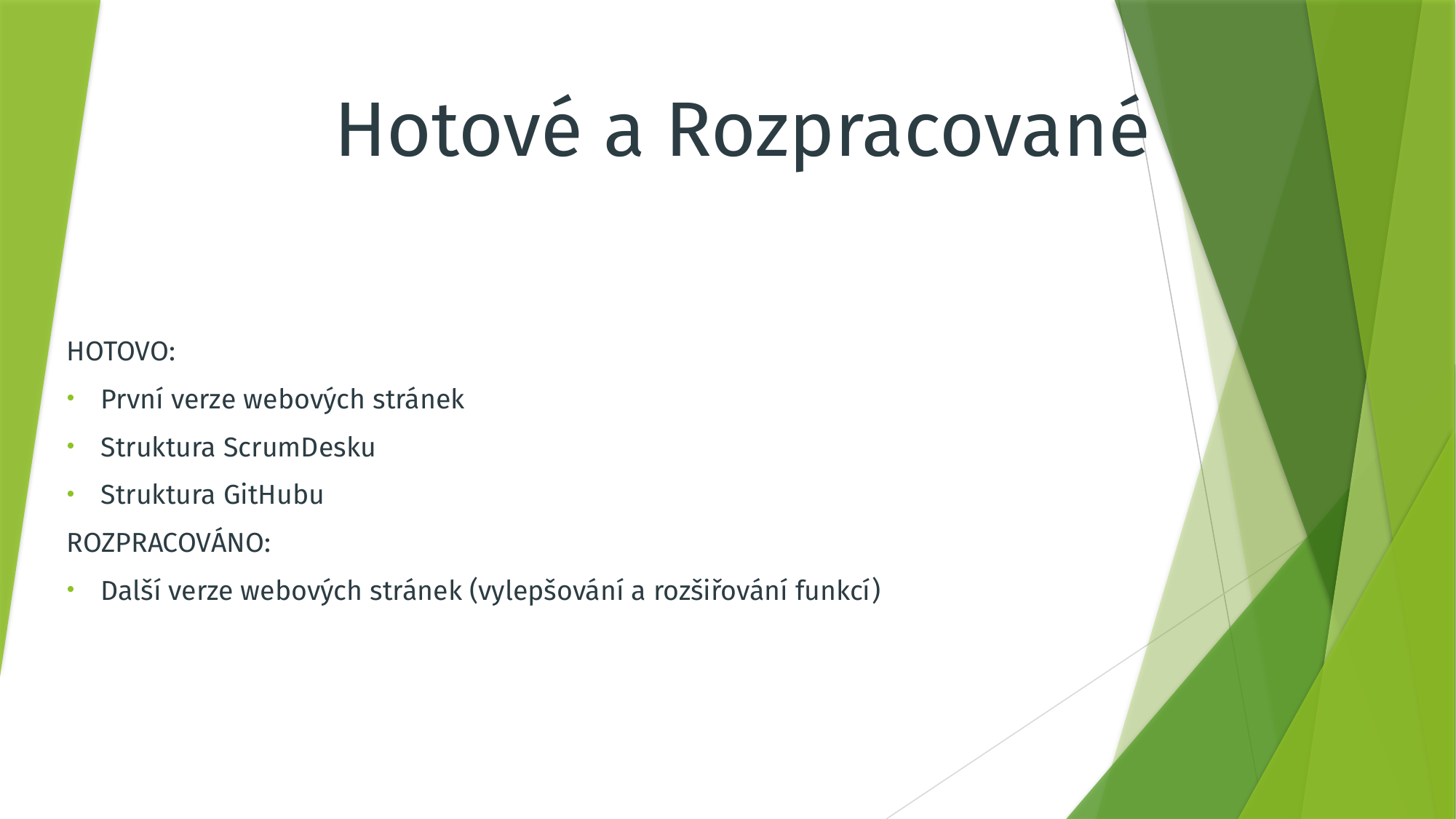

# Hotové a Rozpracované
HOTOVO:
První verze webových stránek
Struktura ScrumDesku
Struktura GitHubu
ROZPRACOVÁNO:
Další verze webových stránek (vylepšování a rozšiřování funkcí)